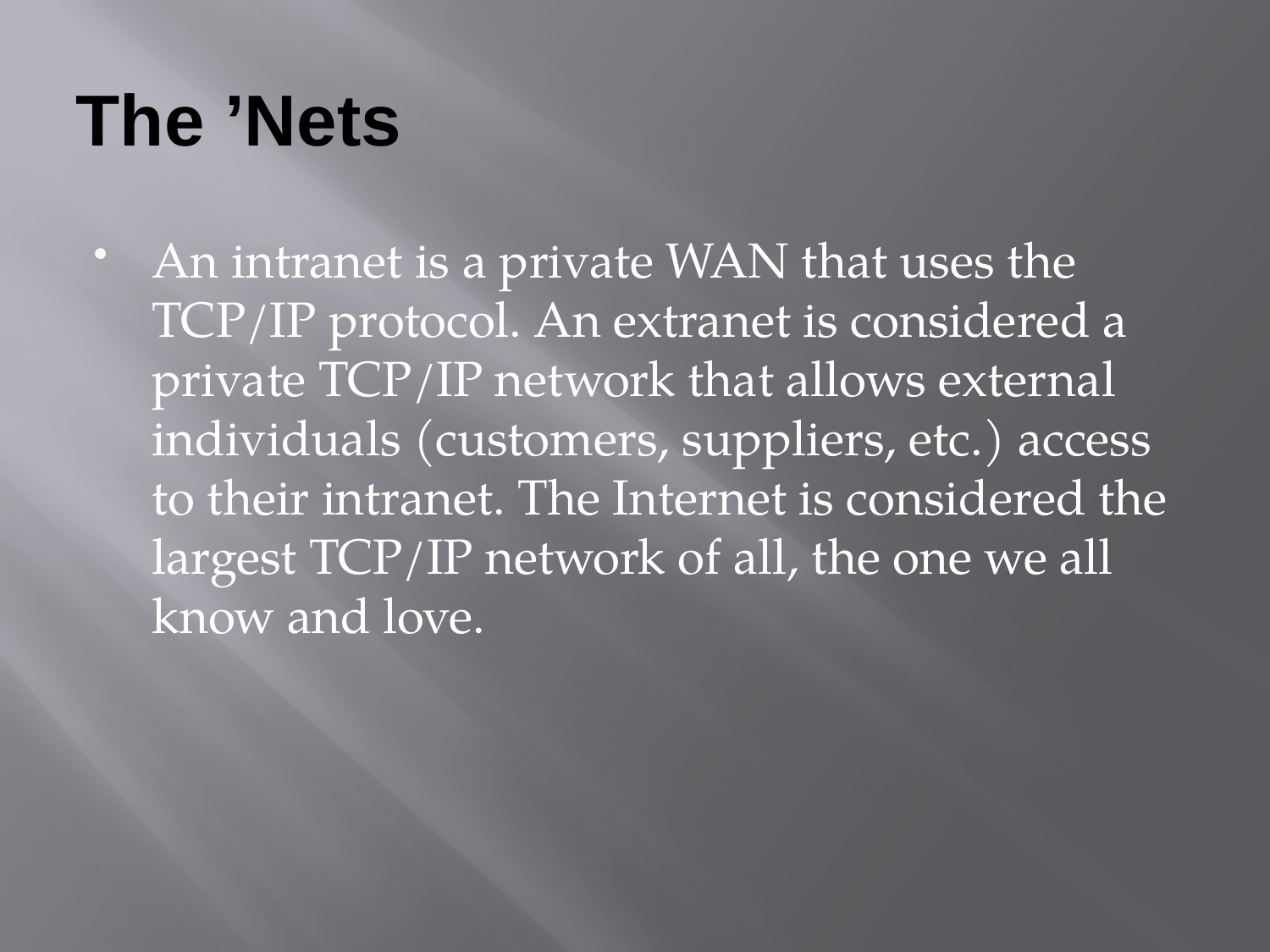

# The ’Nets
An intranet is a private WAN that uses the TCP/IP protocol. An extranet is considered a private TCP/IP network that allows external individuals (customers, suppliers, etc.) access to their intranet. The Internet is considered the largest TCP/IP network of all, the one we all know and love.